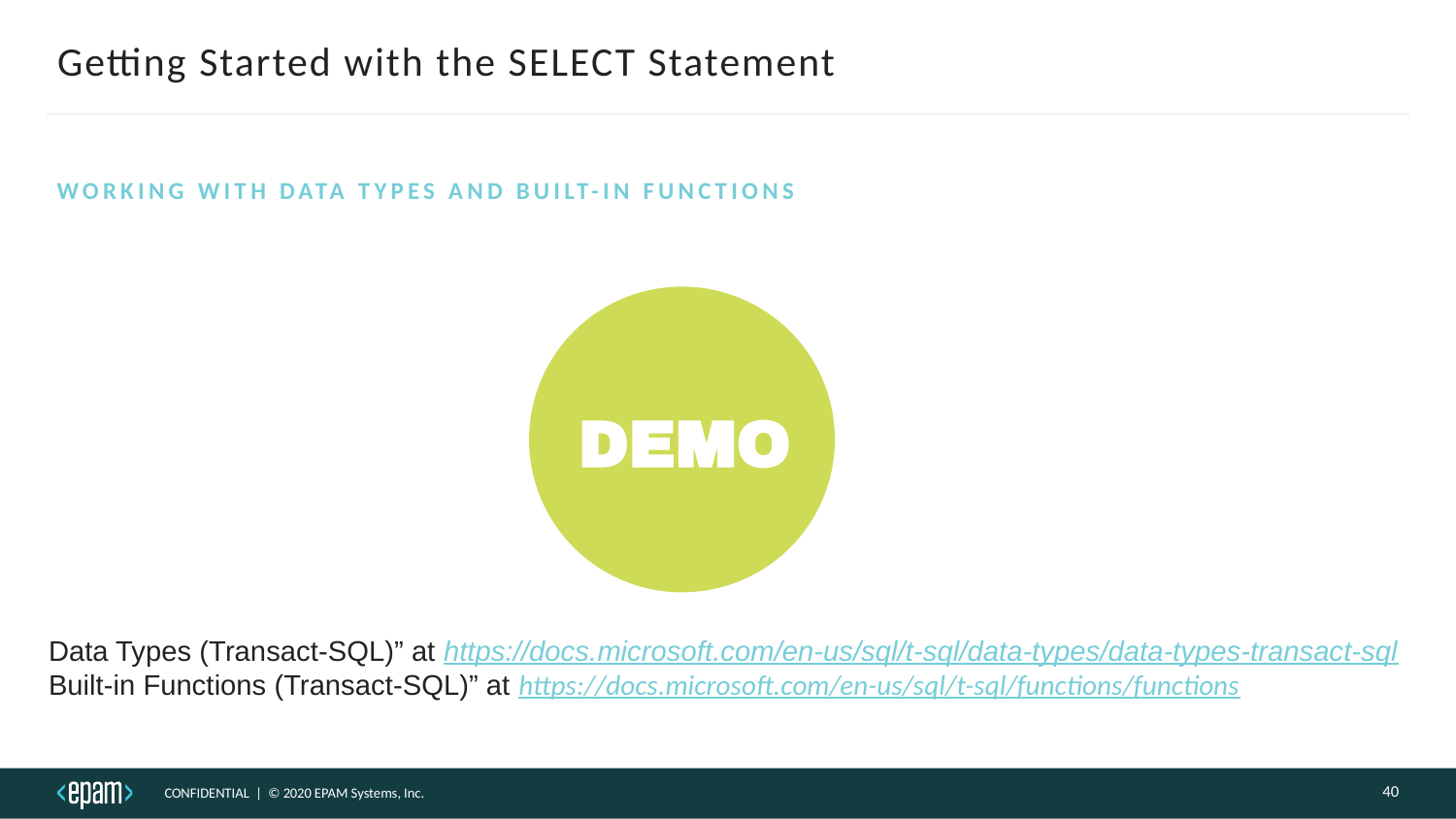

# Getting Started with the SELECT Statement
Working with Data Types and Built-in Functions

DEMO

Data Types (Transact-SQL)” at https://docs.microsoft.com/en-us/sql/t-sql/data-types/data-types-transact-sql
Built-in Functions (Transact-SQL)” at https://docs.microsoft.com/en-us/sql/t-sql/functions/functions
40